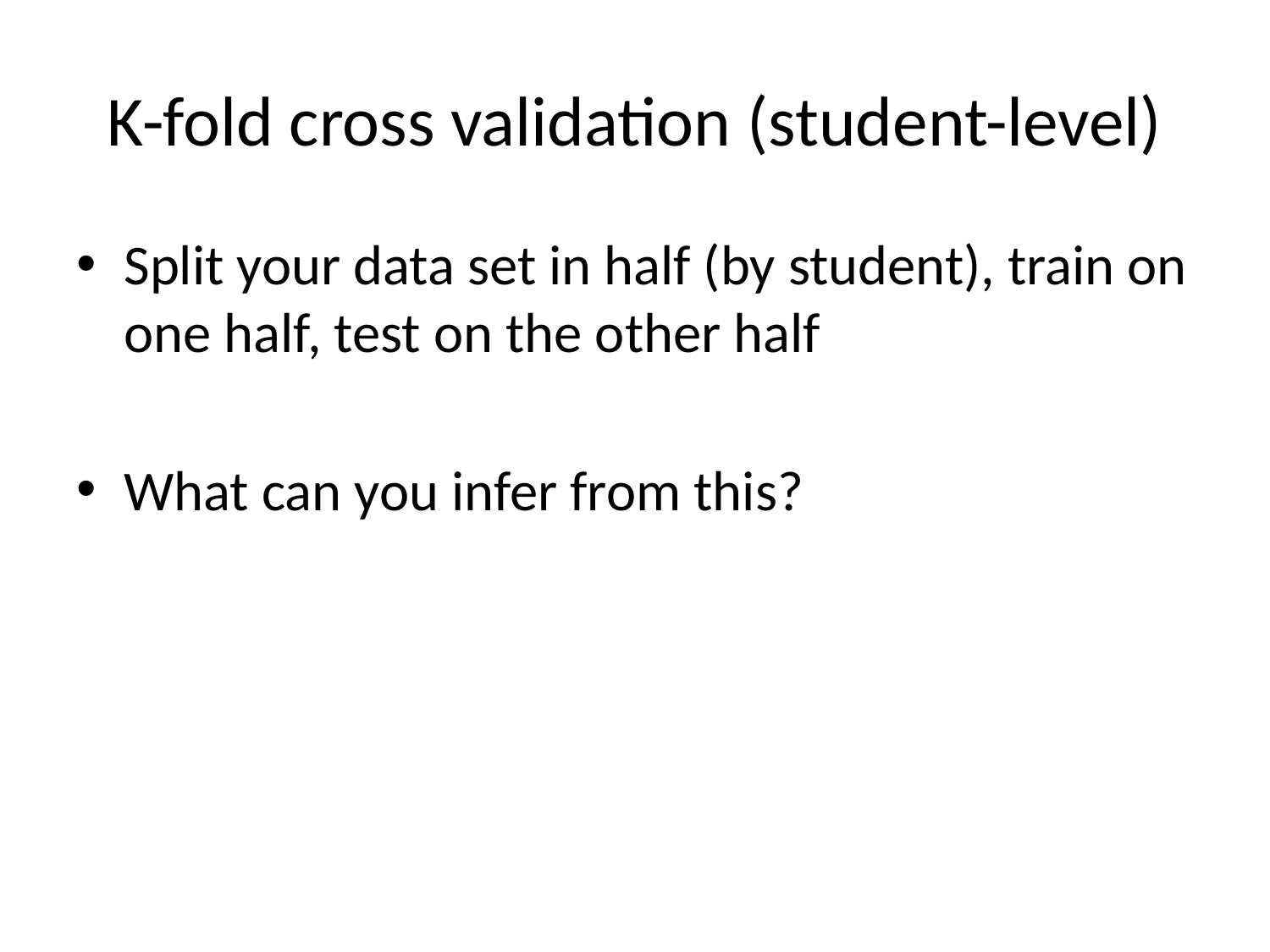

# K-fold cross validation (student-level)
Split your data set in half (by student), train on one half, test on the other half

What can you infer from this?